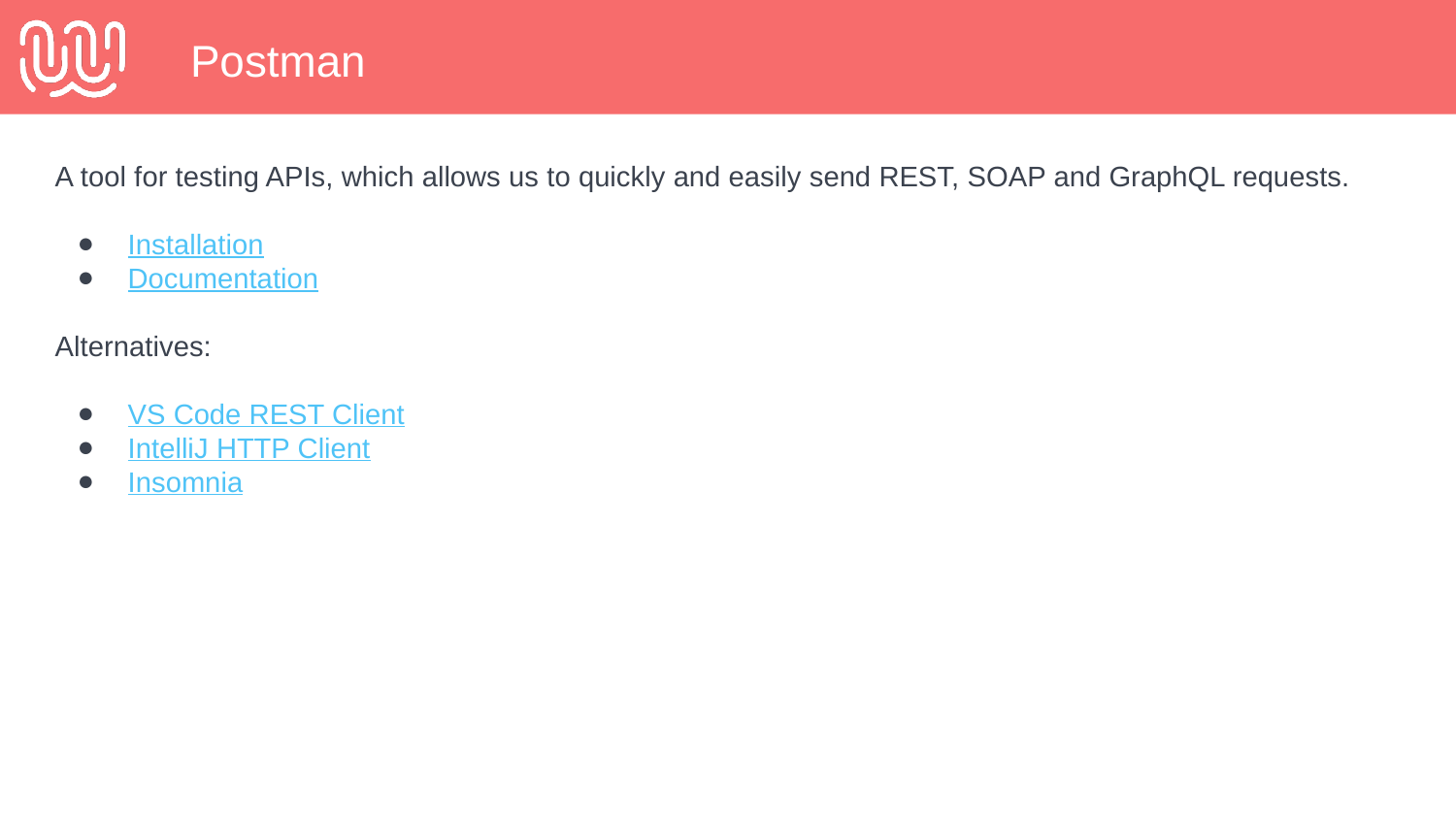

Postman
A tool for testing APIs, which allows us to quickly and easily send REST, SOAP and GraphQL requests.

Installation
Documentation

Alternatives:

VS Code REST Client
IntelliJ HTTP Client
Insomnia